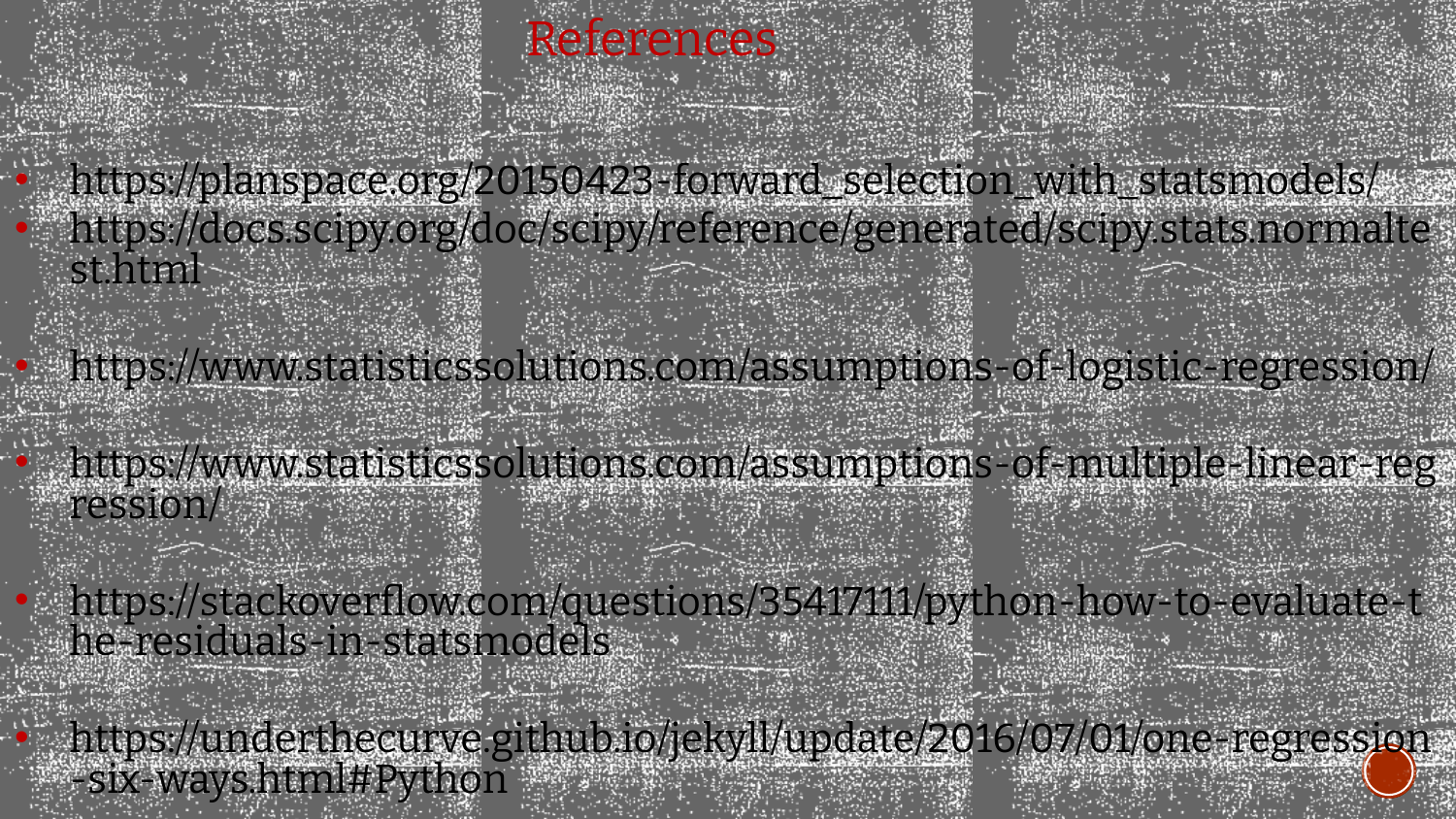

References
https://planspace.org/20150423-forward_selection_with_statsmodels/
https://docs.scipy.org/doc/scipy/reference/generated/scipy.stats.normaltest.html
https://www.statisticssolutions.com/assumptions-of-logistic-regression/
https://www.statisticssolutions.com/assumptions-of-multiple-linear-regression/
https://stackoverflow.com/questions/35417111/python-how-to-evaluate-the-residuals-in-statsmodels
https://underthecurve.github.io/jekyll/update/2016/07/01/one-regression-six-ways.html#Python
https://data.library.virginia.edu/diagnostic-plots/
https://en.wikipedia.org/wiki/Cross-validation_(statistics)